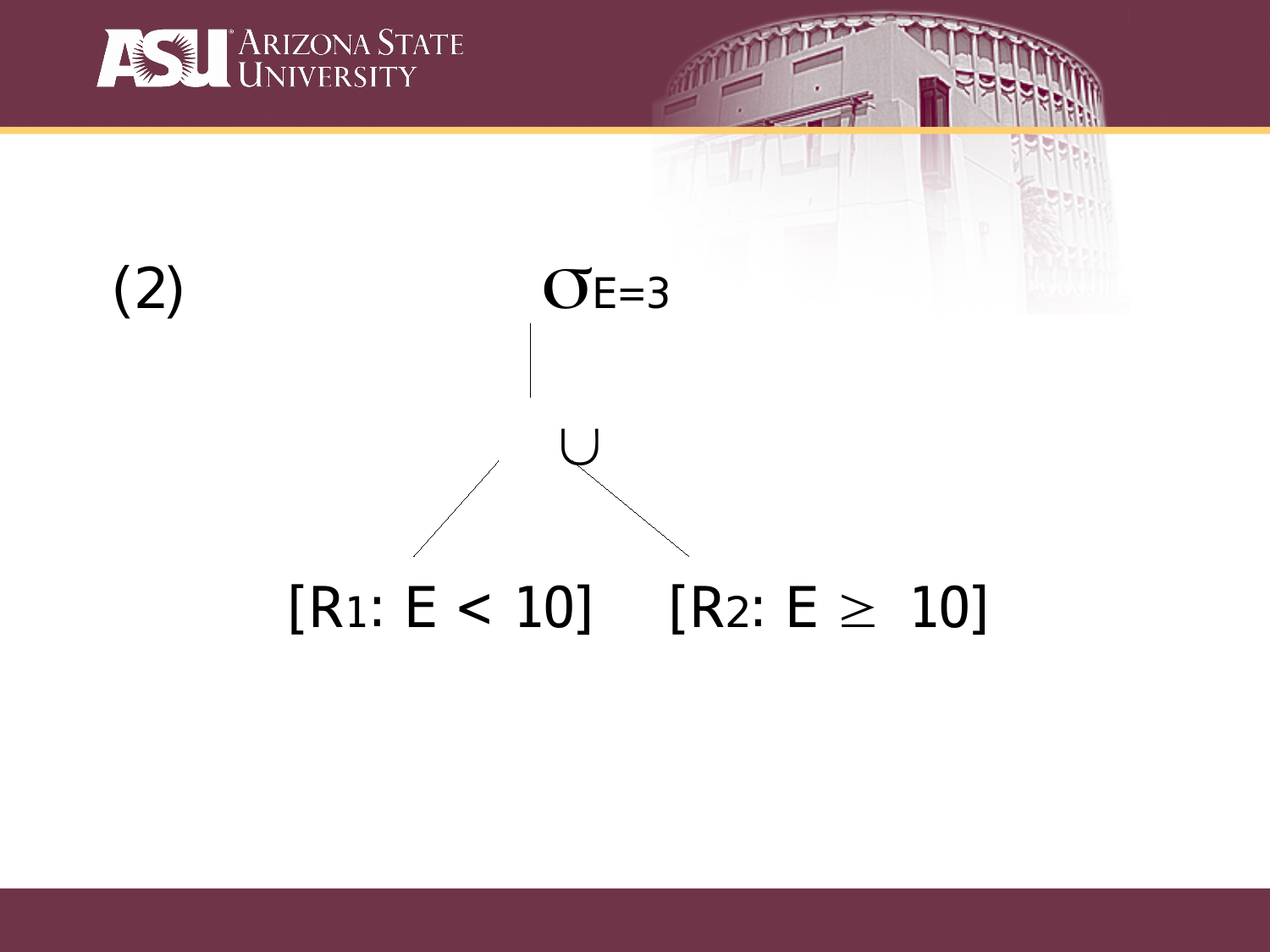

(2)			σE=3

				 ∪

		[R1: E < 10] 	[R2: E ≥ 10]